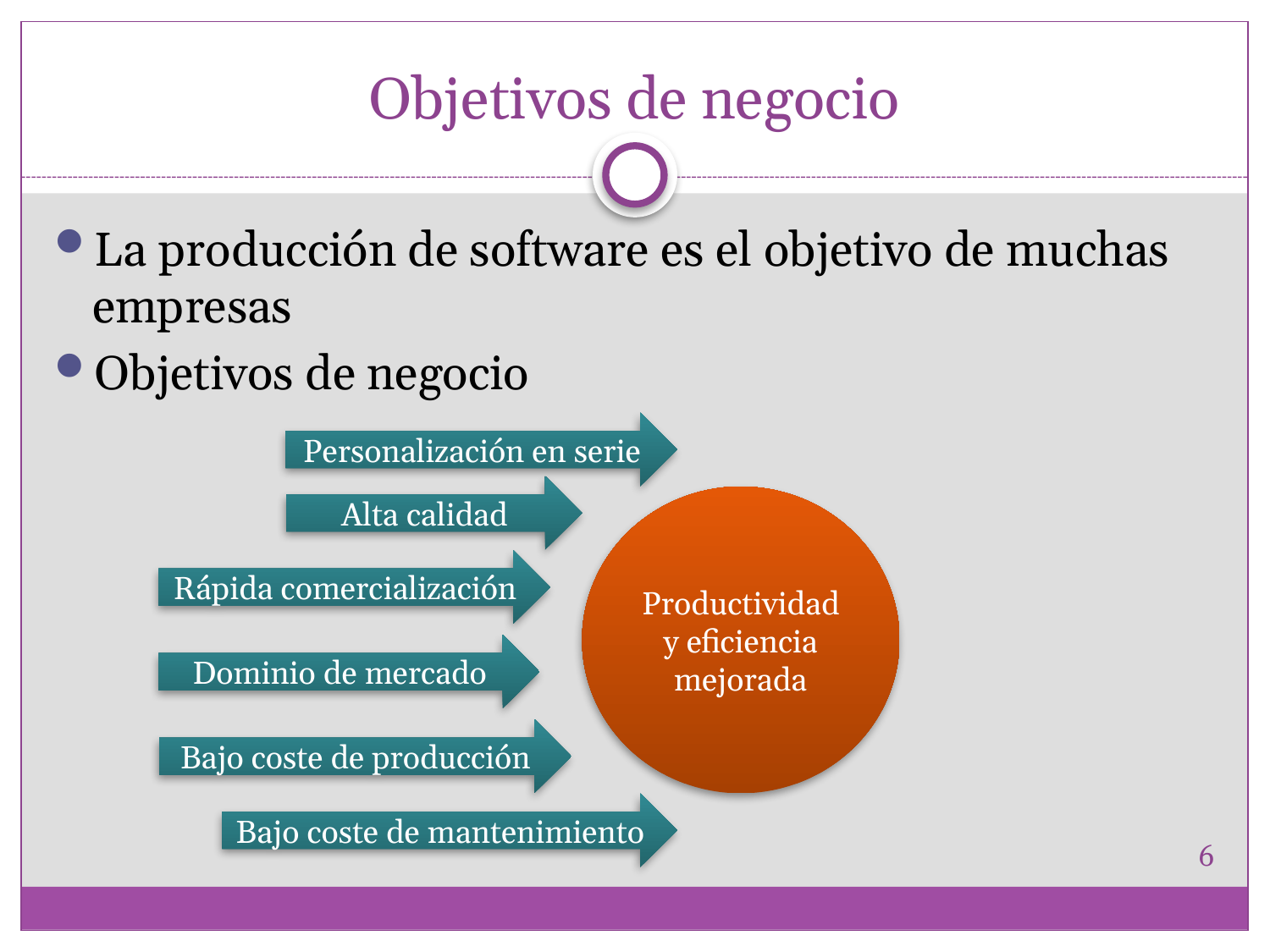

# Objetivos de negocio
La producción de software es el objetivo de muchas empresas
Objetivos de negocio
Personalización en serie
Alta calidad
Productividad y eficiencia mejorada
Rápida comercialización
Dominio de mercado
Bajo coste de producción
Bajo coste de mantenimiento
6